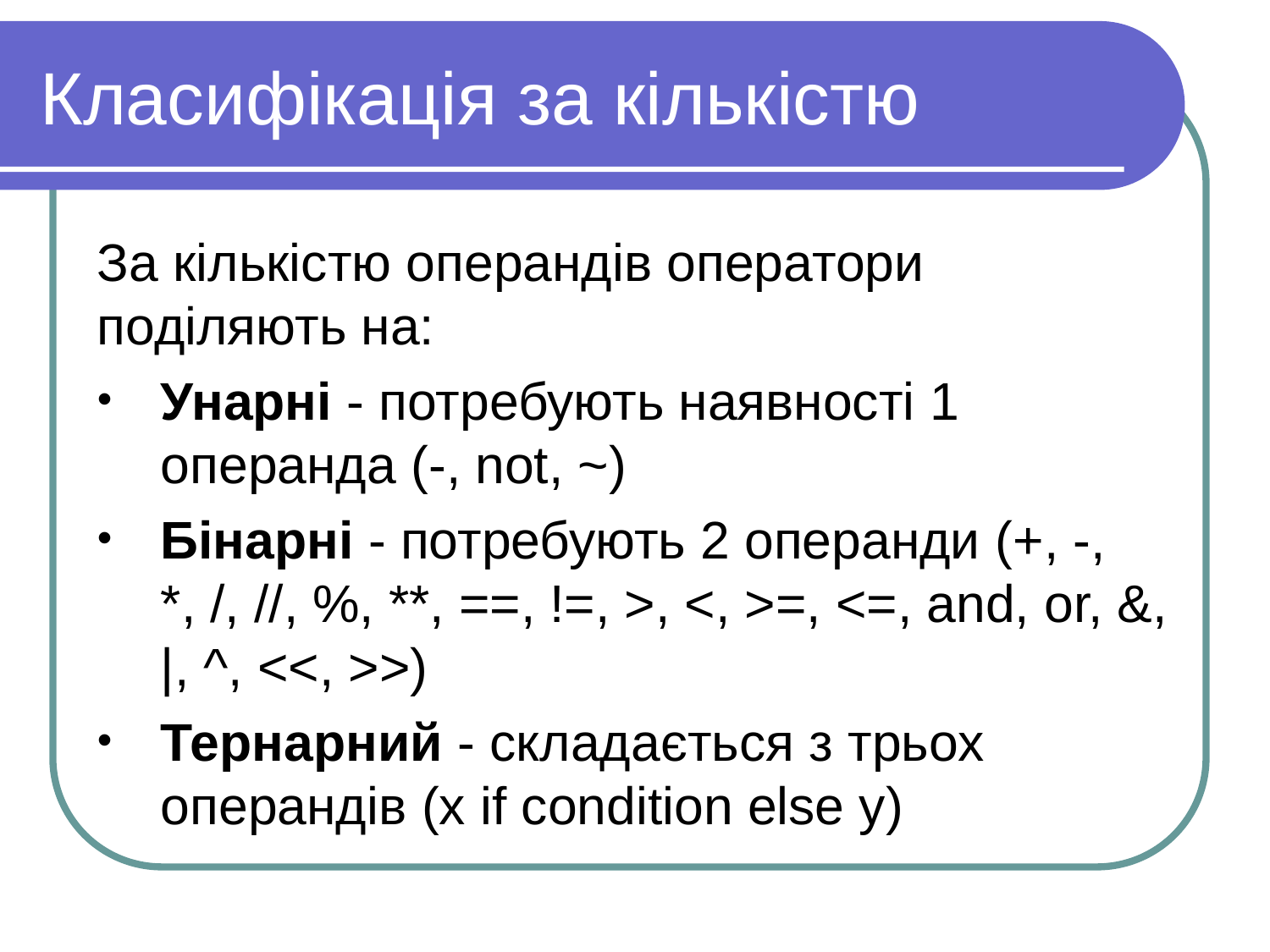

Класифікація за кількістю
За кількістю операндів оператори поділяють на:
Унарні - потребують наявності 1 операнда (-, not, ~)
Бінарні - потребують 2 операнди (+, -, *, /, //, %, **, ==, !=, >, <, >=, <=, and, or, &, |, ^, <<, >>)
Тернарний - складається з трьох операндів (x if condition else y)